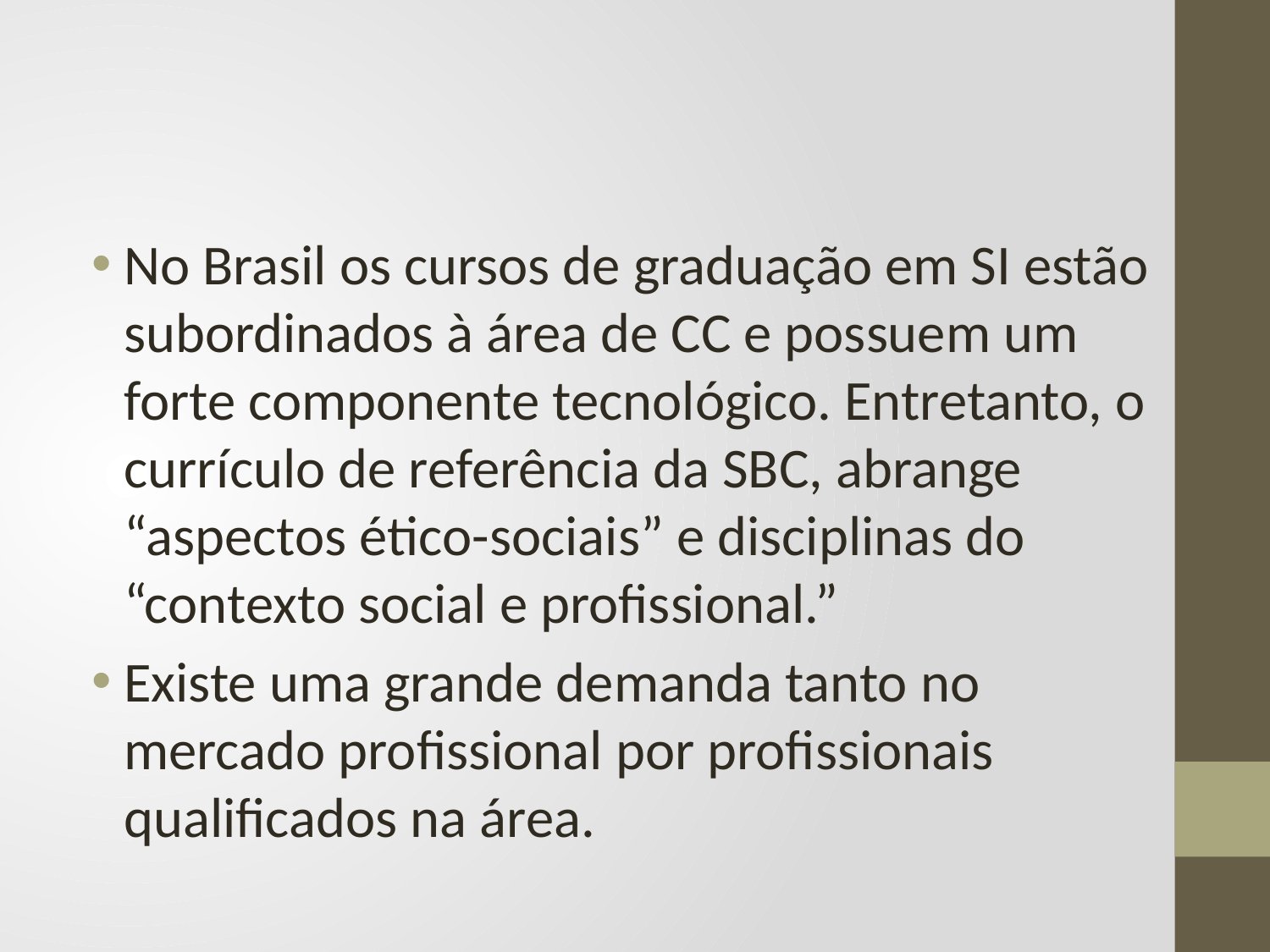

#
No Brasil os cursos de graduação em SI estão subordinados à área de CC e possuem um forte componente tecnológico. Entretanto, o currículo de referência da SBC, abrange “aspectos ético-sociais” e disciplinas do “contexto social e profissional.”
Existe uma grande demanda tanto no mercado profissional por profissionais qualificados na área.